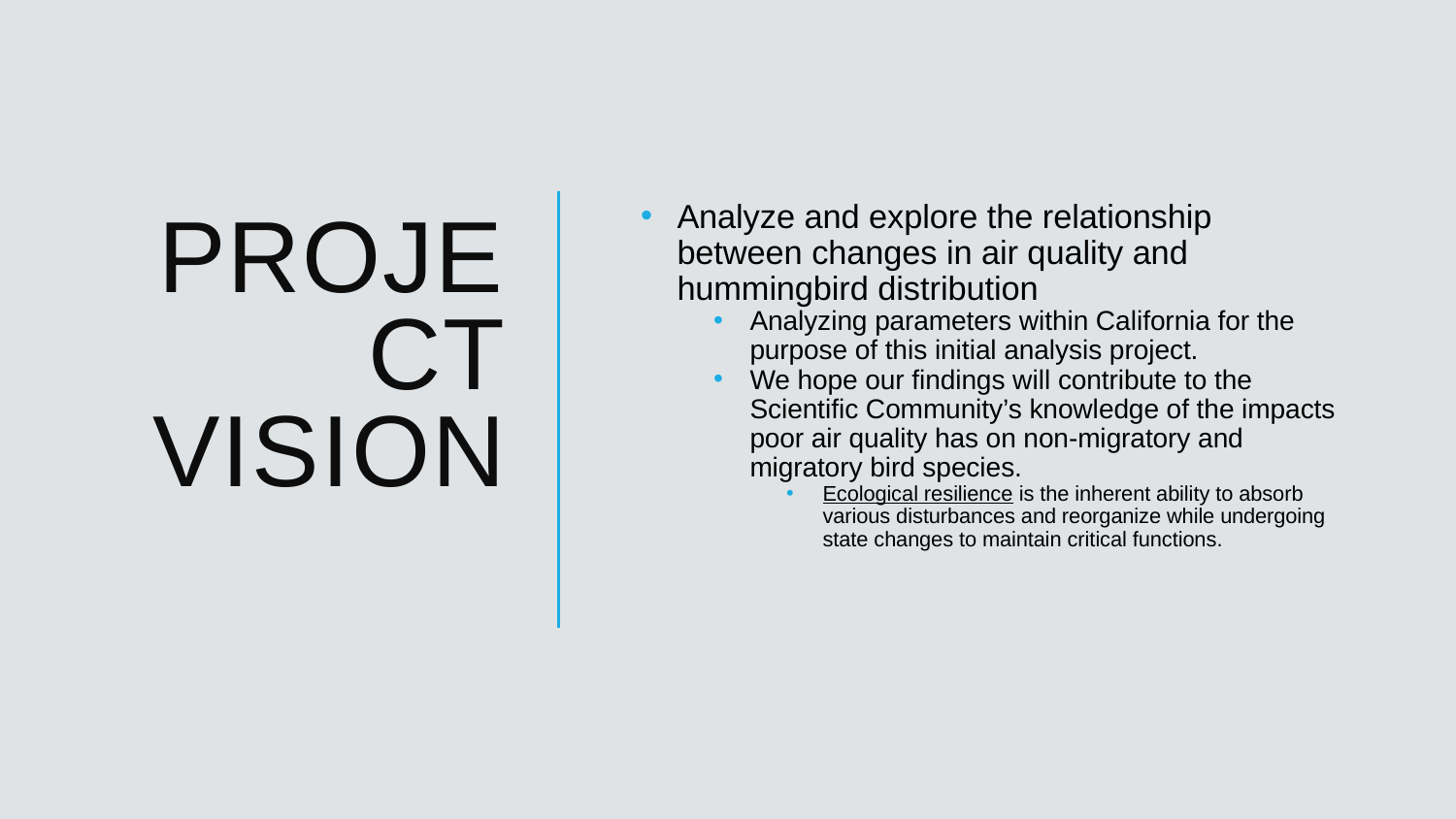

# Project Vision

Analyze and explore the relationship between changes in air quality and hummingbird distribution
Analyzing parameters within California for the purpose of this initial analysis project.
We hope our findings will contribute to the Scientific Community’s knowledge of the impacts poor air quality has on non-migratory and migratory bird species.
Ecological resilience is the inherent ability to absorb various disturbances and reorganize while undergoing state changes to maintain critical functions.